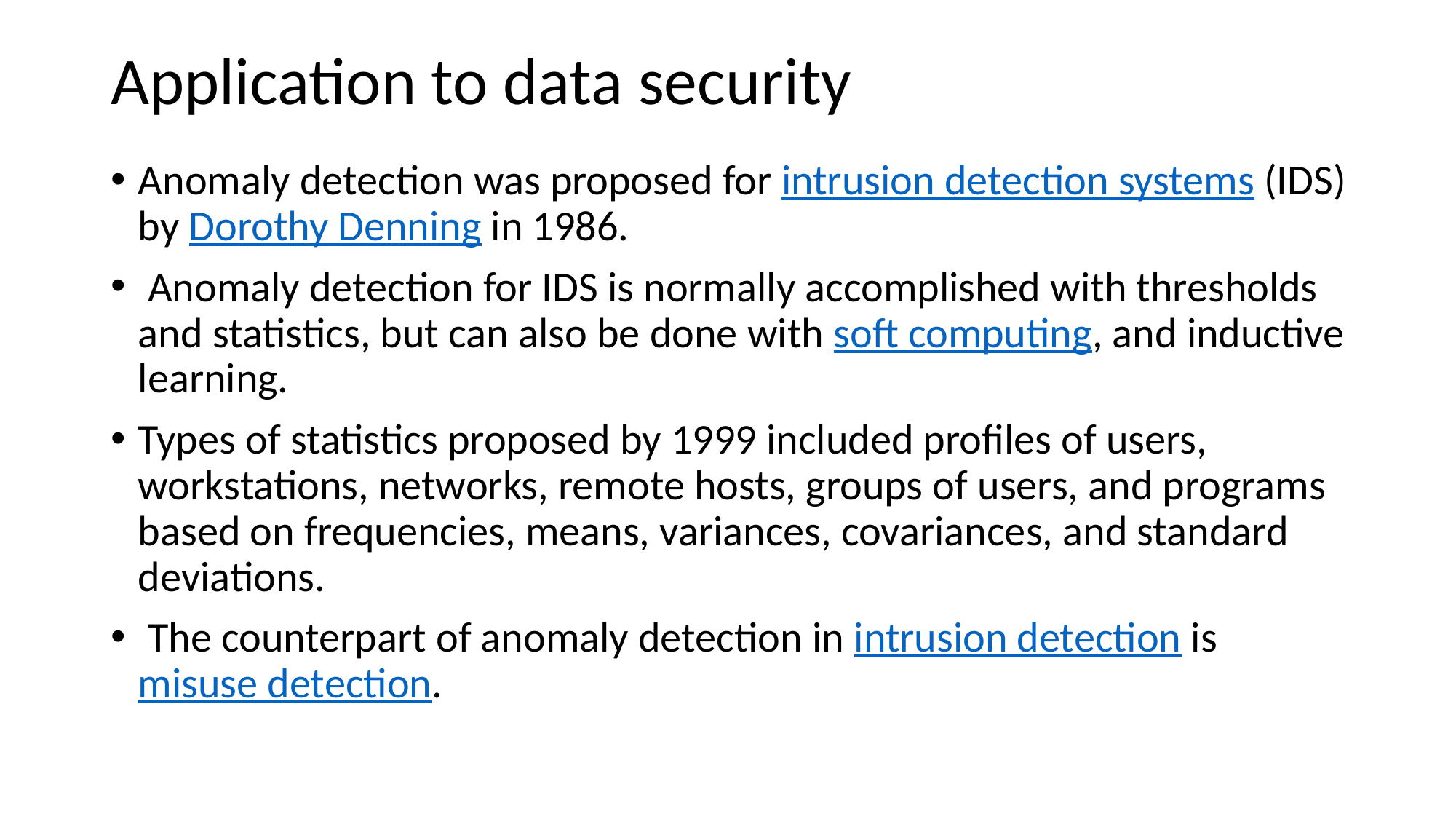

# Application to data security
Anomaly detection was proposed for intrusion detection systems (IDS) by Dorothy Denning in 1986.
 Anomaly detection for IDS is normally accomplished with thresholds and statistics, but can also be done with soft computing, and inductive learning.
Types of statistics proposed by 1999 included profiles of users, workstations, networks, remote hosts, groups of users, and programs based on frequencies, means, variances, covariances, and standard deviations.
 The counterpart of anomaly detection in intrusion detection is misuse detection.